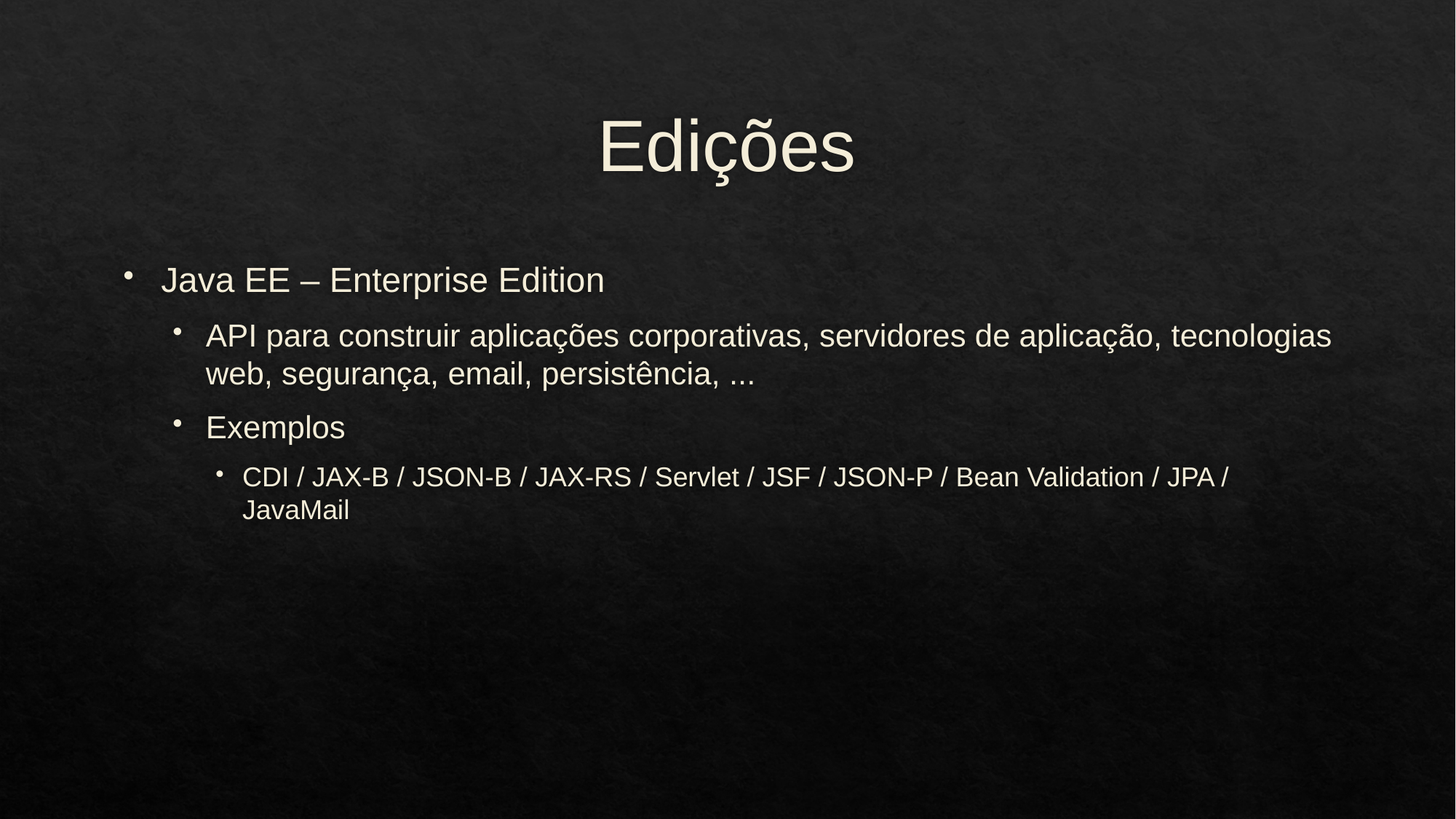

# Edições
Java EE – Enterprise Edition
API para construir aplicações corporativas, servidores de aplicação, tecnologias web, segurança, email, persistência, ...
Exemplos
CDI / JAX-B / JSON-B / JAX-RS / Servlet / JSF / JSON-P / Bean Validation / JPA / JavaMail